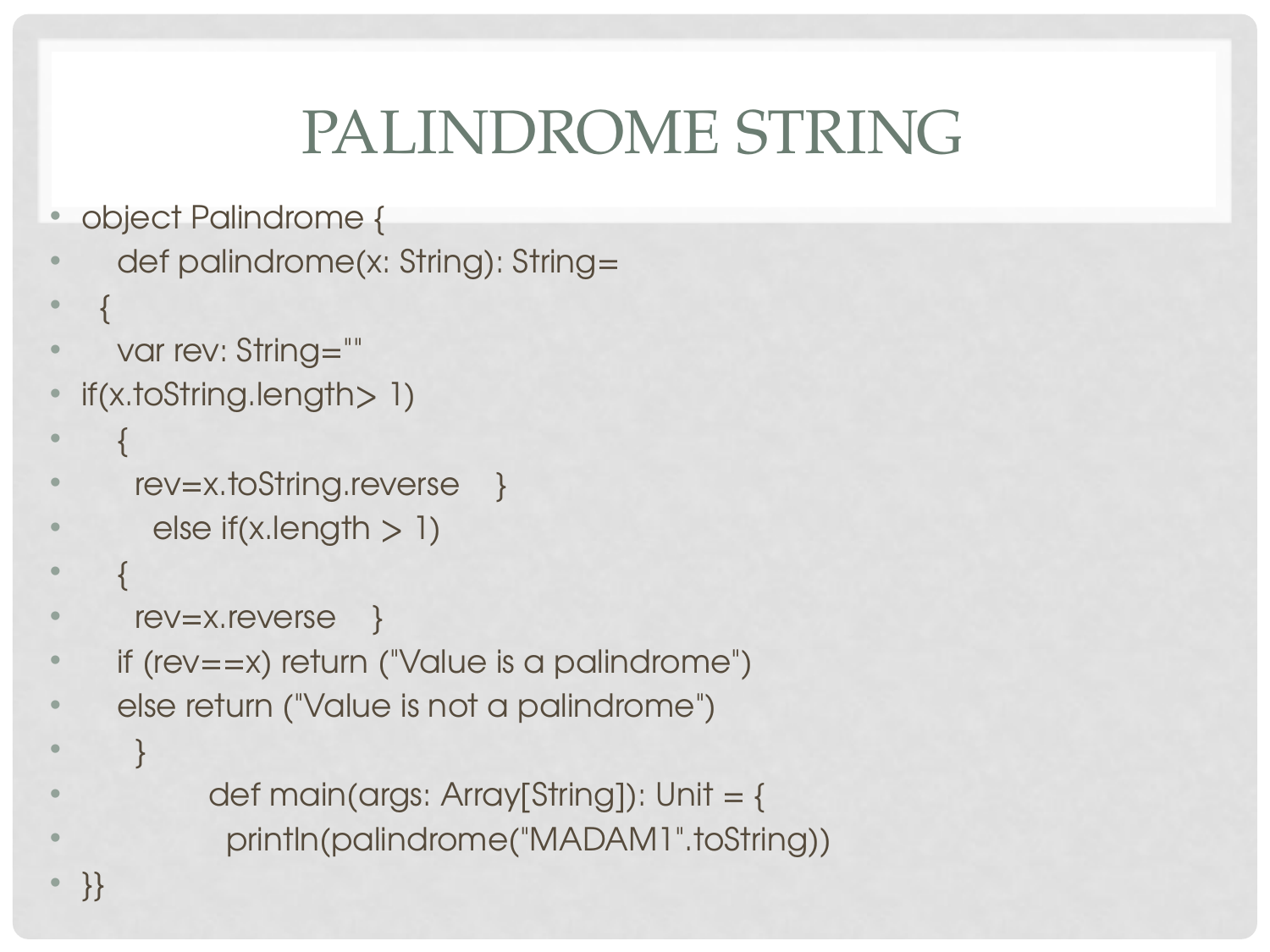

# Palindrome String
object Palindrome {
    def palindrome(x: String): String=
  {
    var rev: String=""
if(x.toString.length> 1)
    {
      rev=x.toString.reverse    }
        else if(x.length > 1)
    {
      rev=x.reverse    }
    if (rev==x) return ("Value is a palindrome")
    else return ("Value is not a palindrome")
      }
	def main(args: Array[String]): Unit = {
	  println(palindrome("MADAM1".toString))
}}